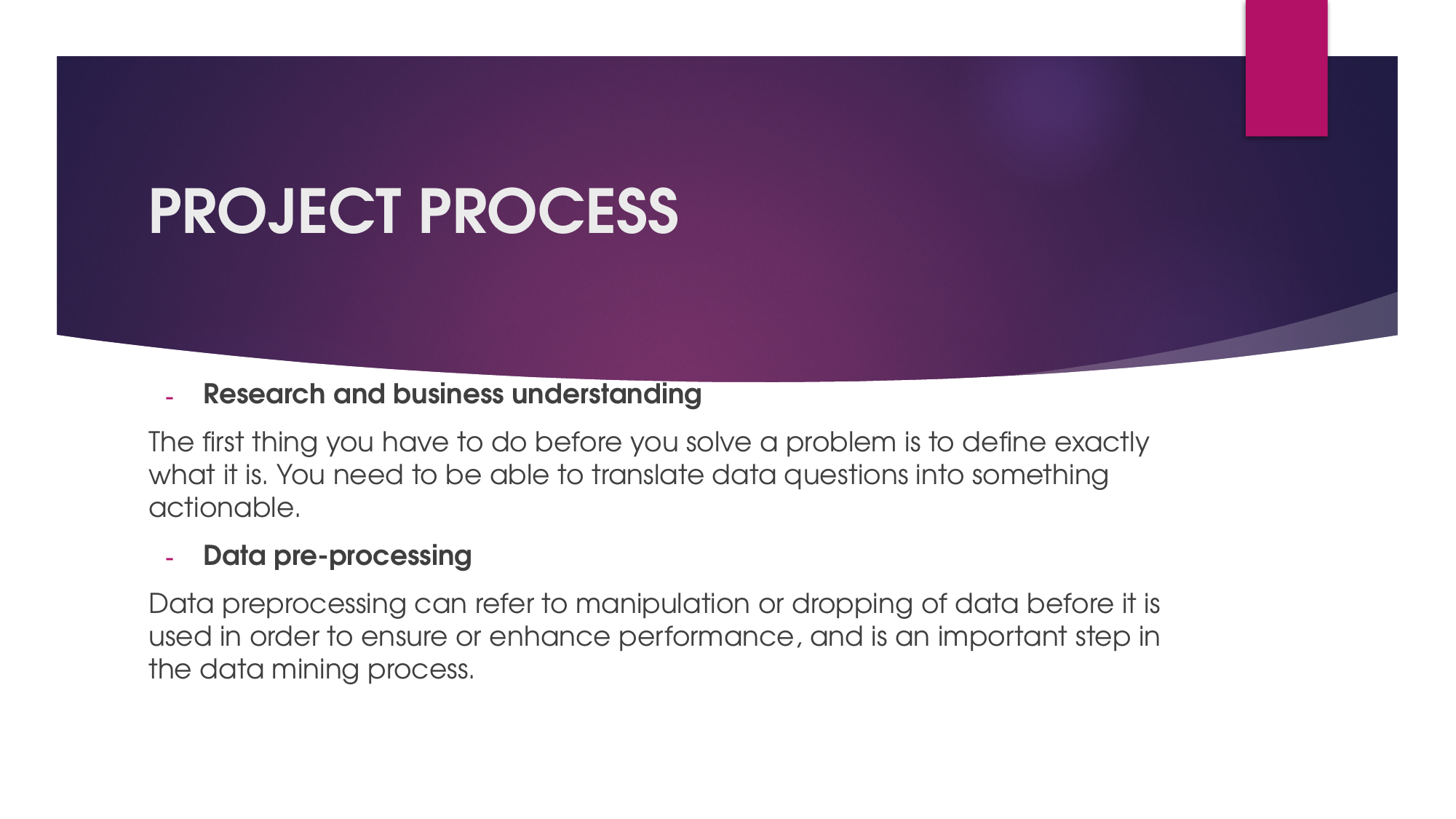

# PROJECT PROCESS
Research and business understanding
The first thing you have to do before you solve a problem is to define exactly what it is. You need to be able to translate data questions into something actionable.
Data pre-processing
Data preprocessing can refer to manipulation or dropping of data before it is used in order to ensure or enhance performance, and is an important step in the data mining process.